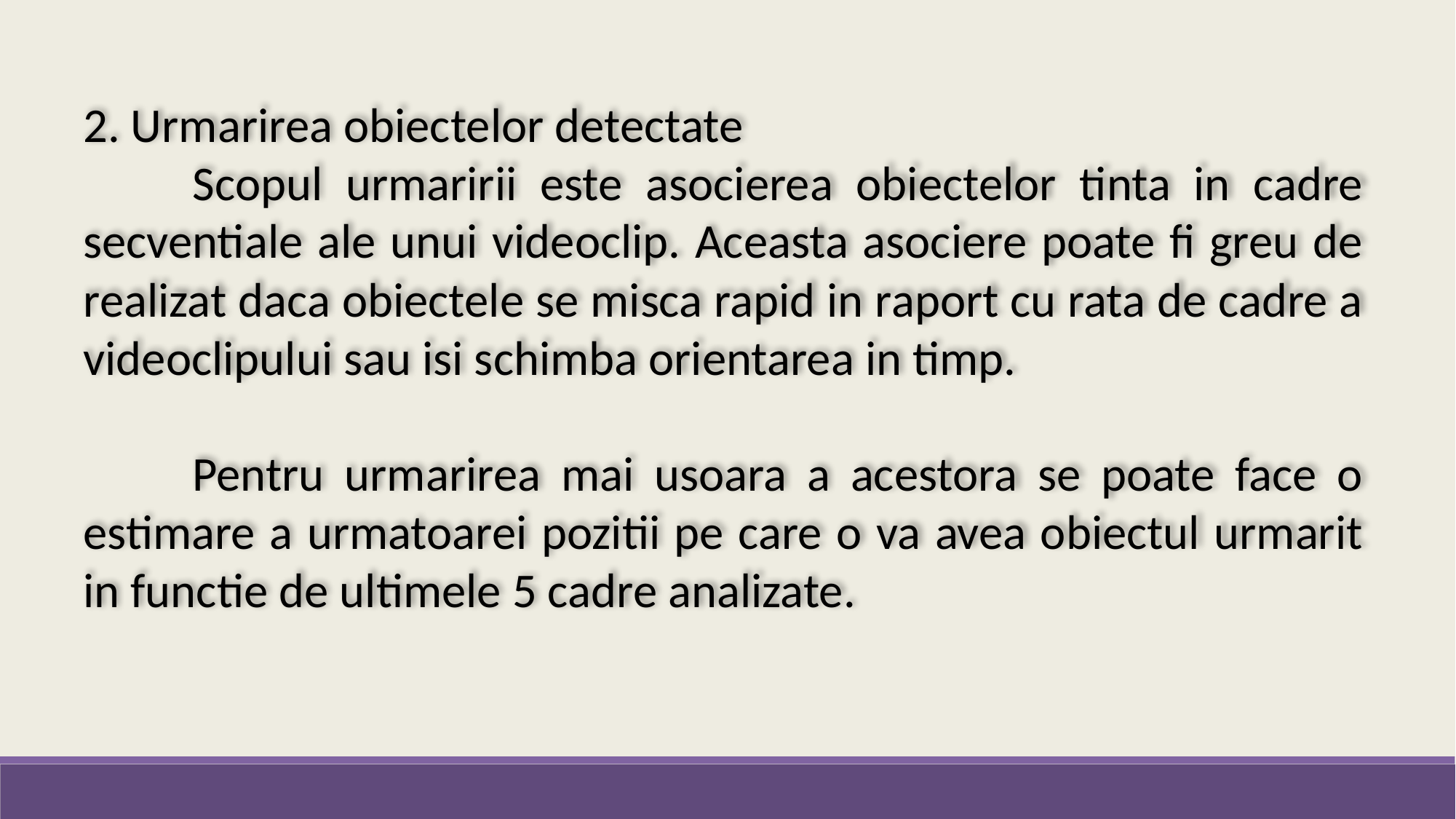

2. Urmarirea obiectelor detectate
	Scopul urmaririi este asocierea obiectelor tinta in cadre secventiale ale unui videoclip. Aceasta asociere poate fi greu de realizat daca obiectele se misca rapid in raport cu rata de cadre a videoclipului sau isi schimba orientarea in timp.

	Pentru urmarirea mai usoara a acestora se poate face o estimare a urmatoarei pozitii pe care o va avea obiectul urmarit in functie de ultimele 5 cadre analizate.